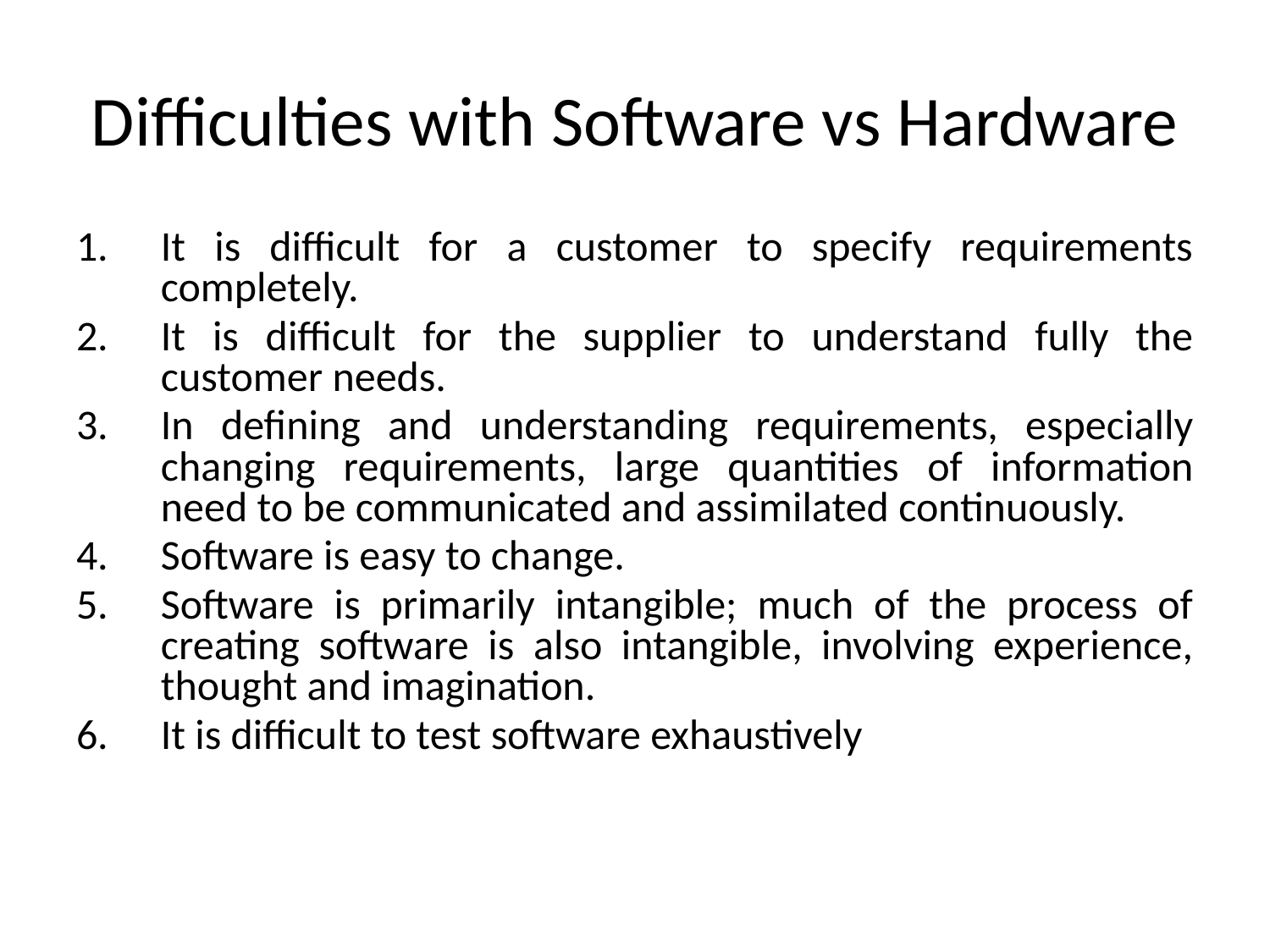

# Difficulties with Software vs Hardware
It is difficult for a customer to specify requirements completely.
It is difficult for the supplier to understand fully the customer needs.
In defining and understanding requirements, especially changing requirements, large quantities of information need to be communicated and assimilated continuously.
Software is easy to change.
Software is primarily intangible; much of the process of creating software is also intangible, involving experience, thought and imagination.
It is difficult to test software exhaustively